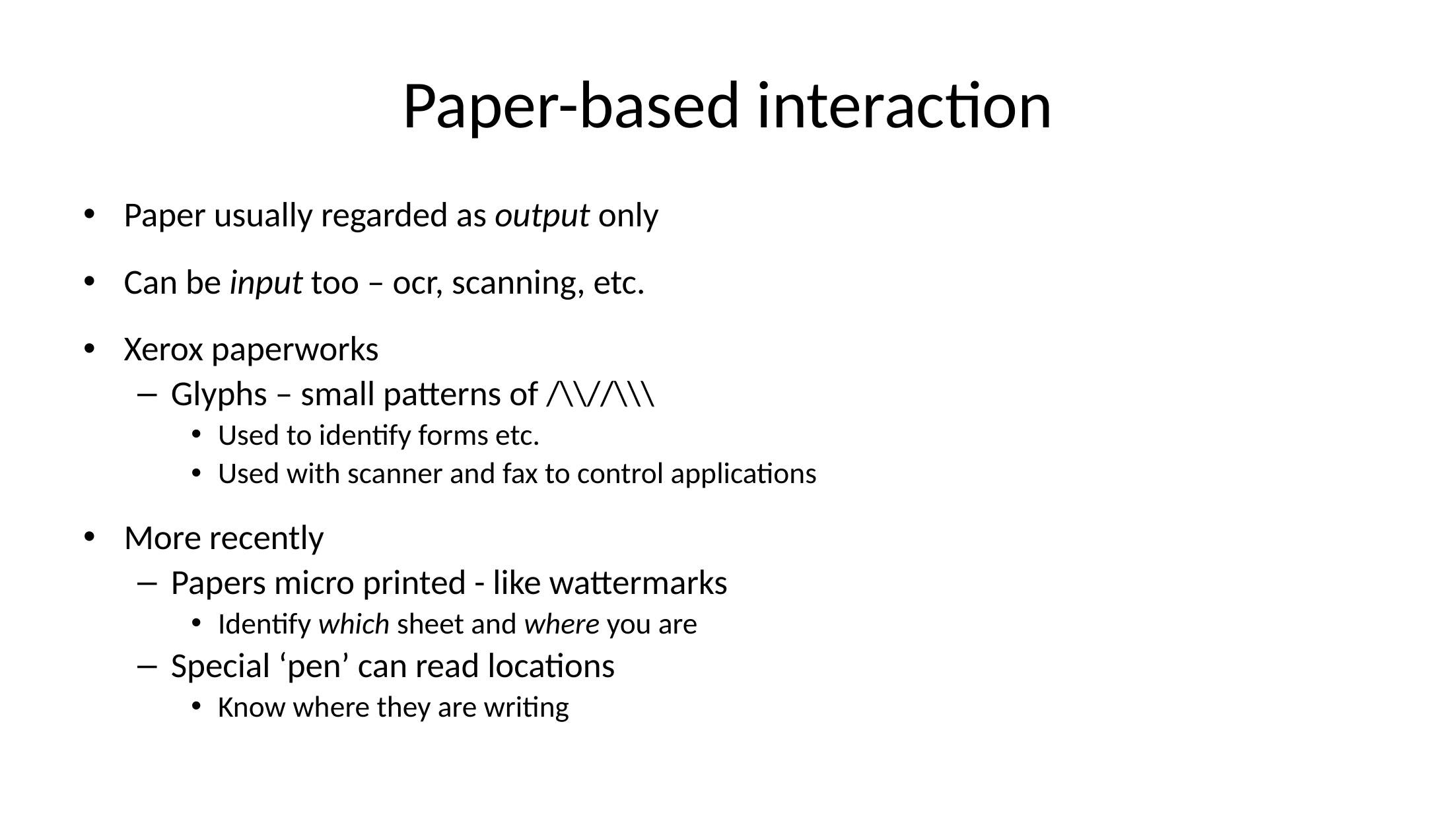

# Paper-based interaction
Paper usually regarded as output only

Can be input too – ocr, scanning, etc.

Xerox paperworks
Glyphs – small patterns of /\\//\\\
Used to identify forms etc.
Used with scanner and fax to control applications

More recently
Papers micro printed - like wattermarks
Identify which sheet and where you are
Special ‘pen’ can read locations
Know where they are writing